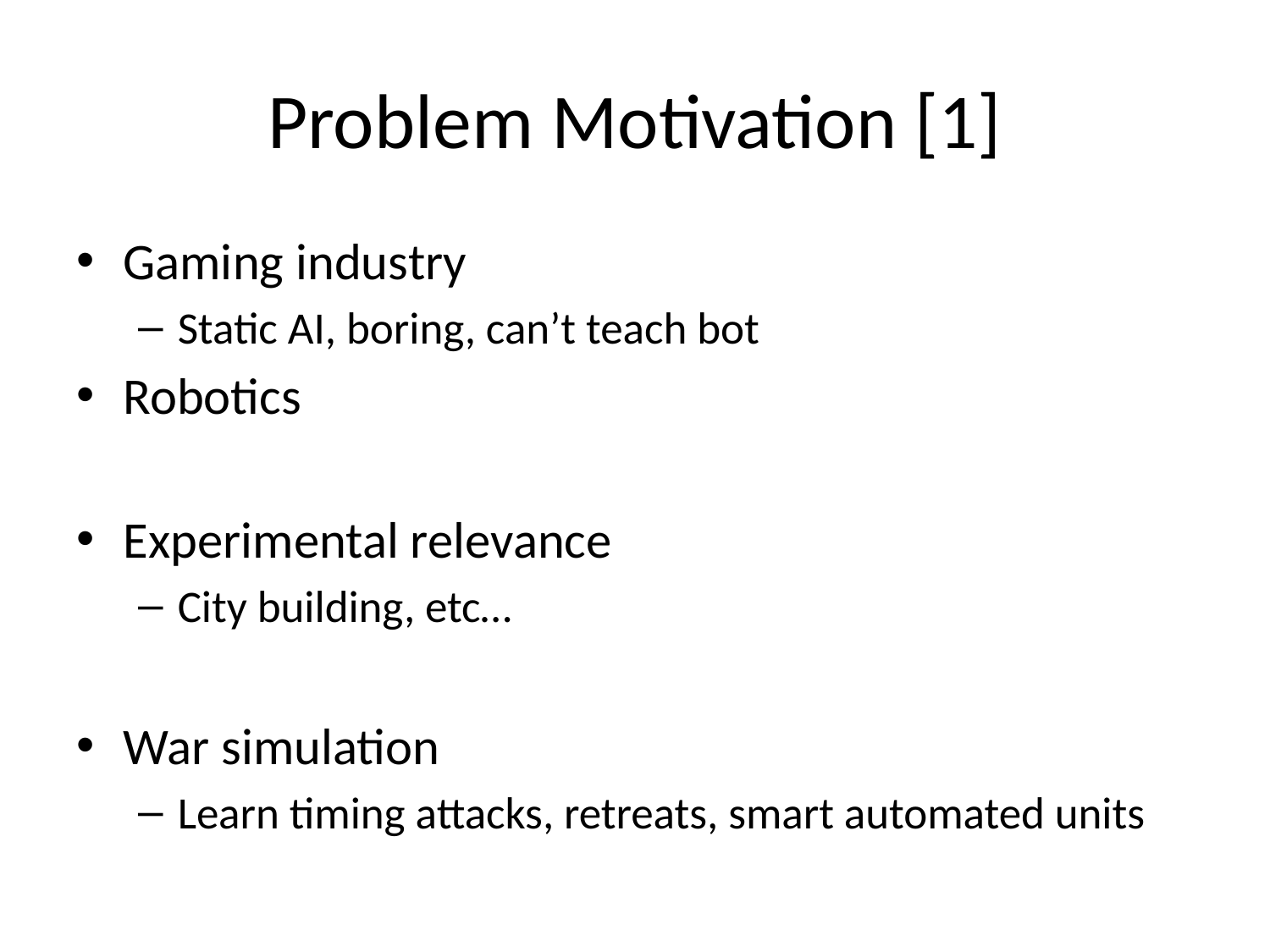

# Problem Motivation [1]
Gaming industry
Static AI, boring, can’t teach bot
Robotics

Experimental relevance
City building, etc…

War simulation
Learn timing attacks, retreats, smart automated units